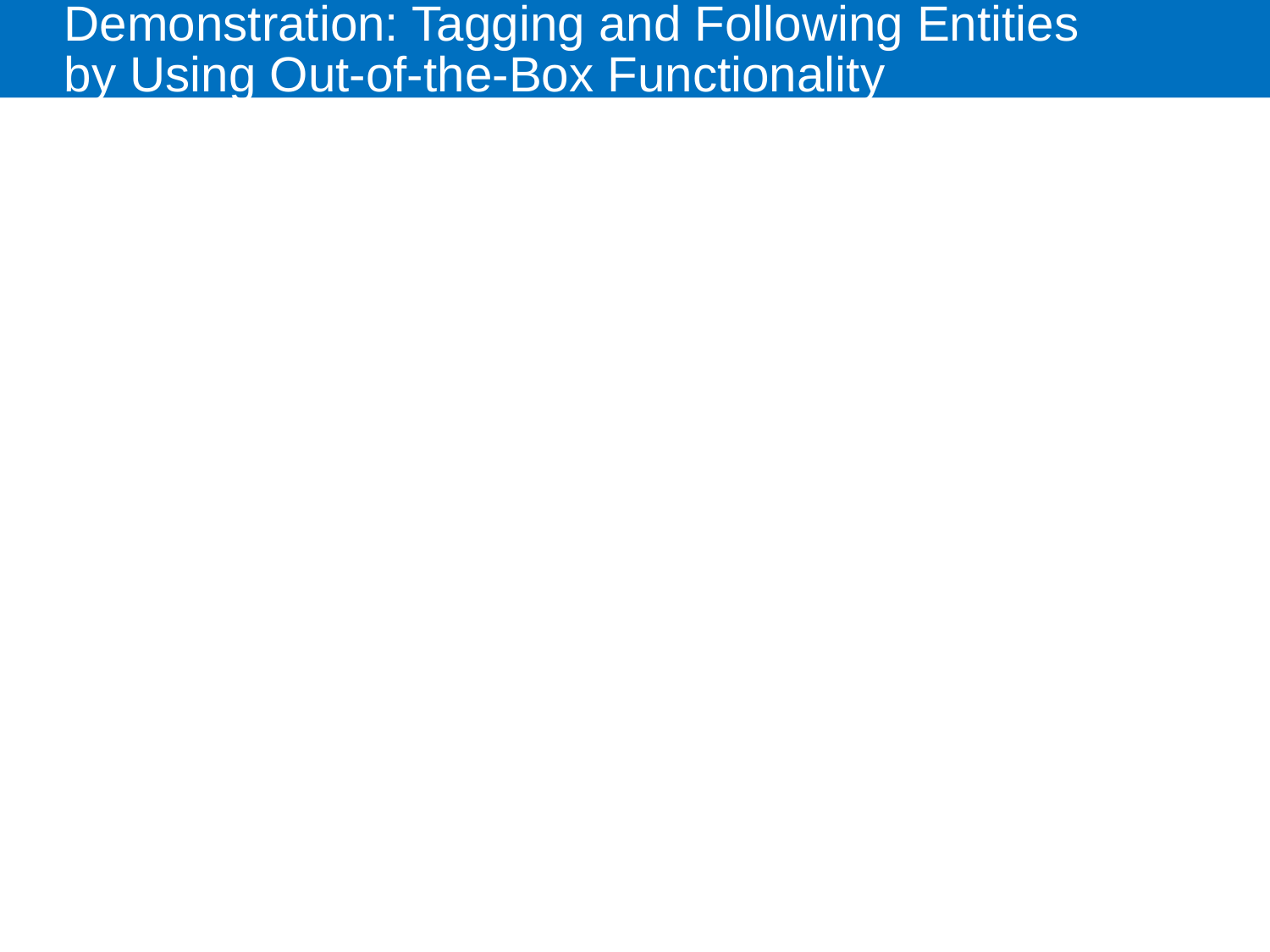

# Demonstration: Tagging and Following Entities by Using Out-of-the-Box Functionality